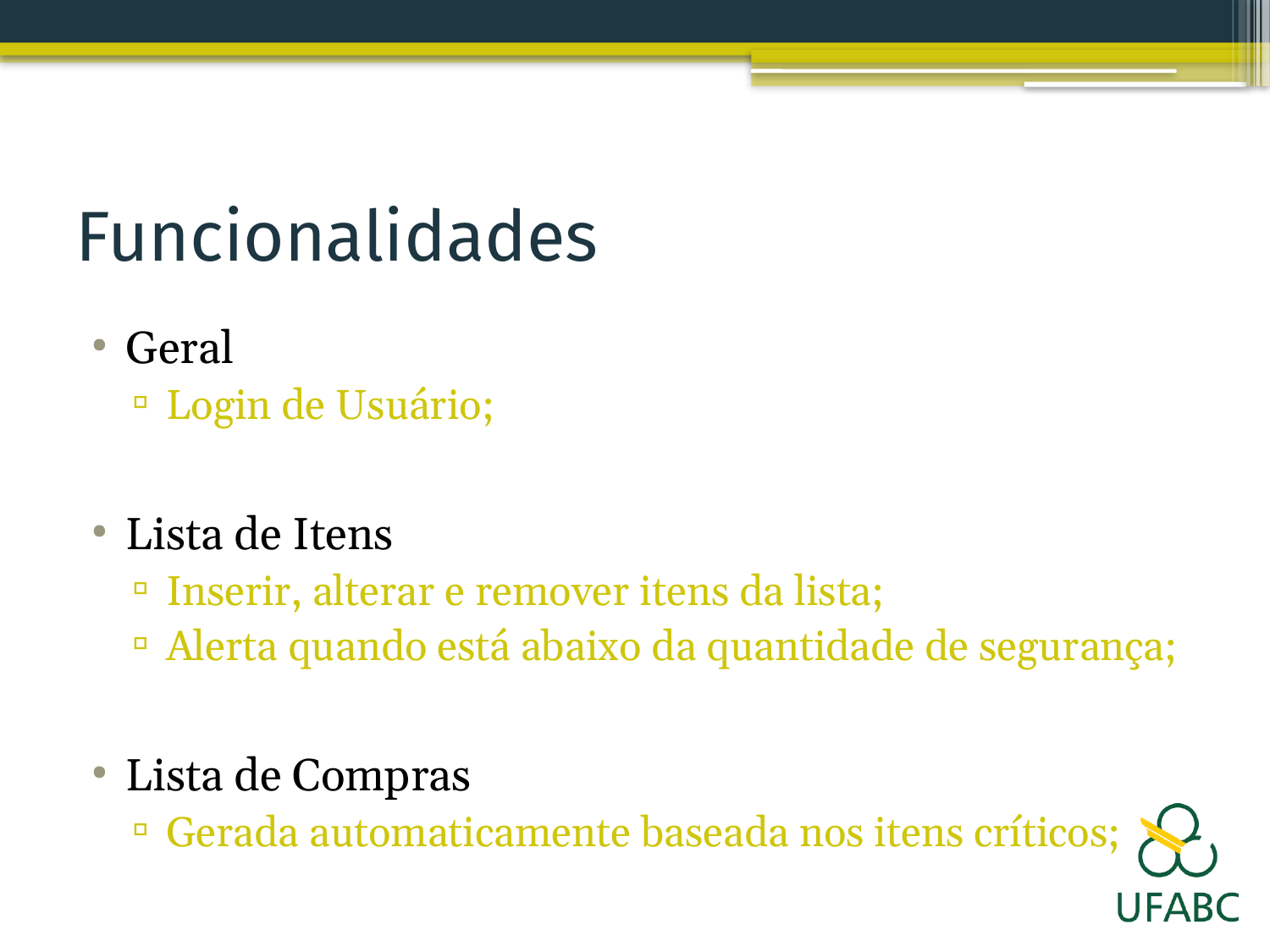

# Funcionalidades
Geral
Login de Usuário;

Lista de Itens
Inserir, alterar e remover itens da lista;
Alerta quando está abaixo da quantidade de segurança;

Lista de Compras
Gerada automaticamente baseada nos itens críticos;